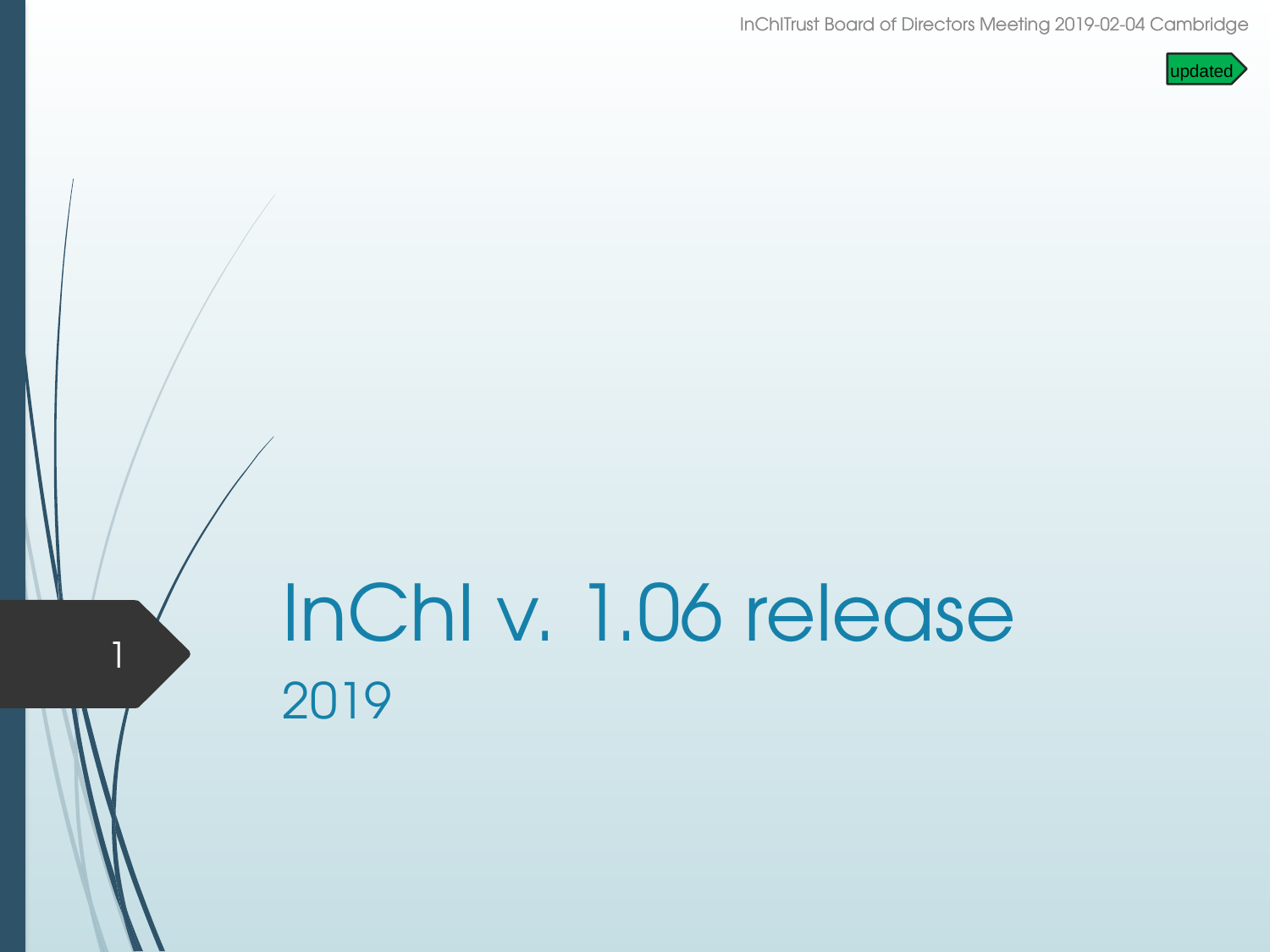

updated

# InChI v. 1.06 release
1
2019